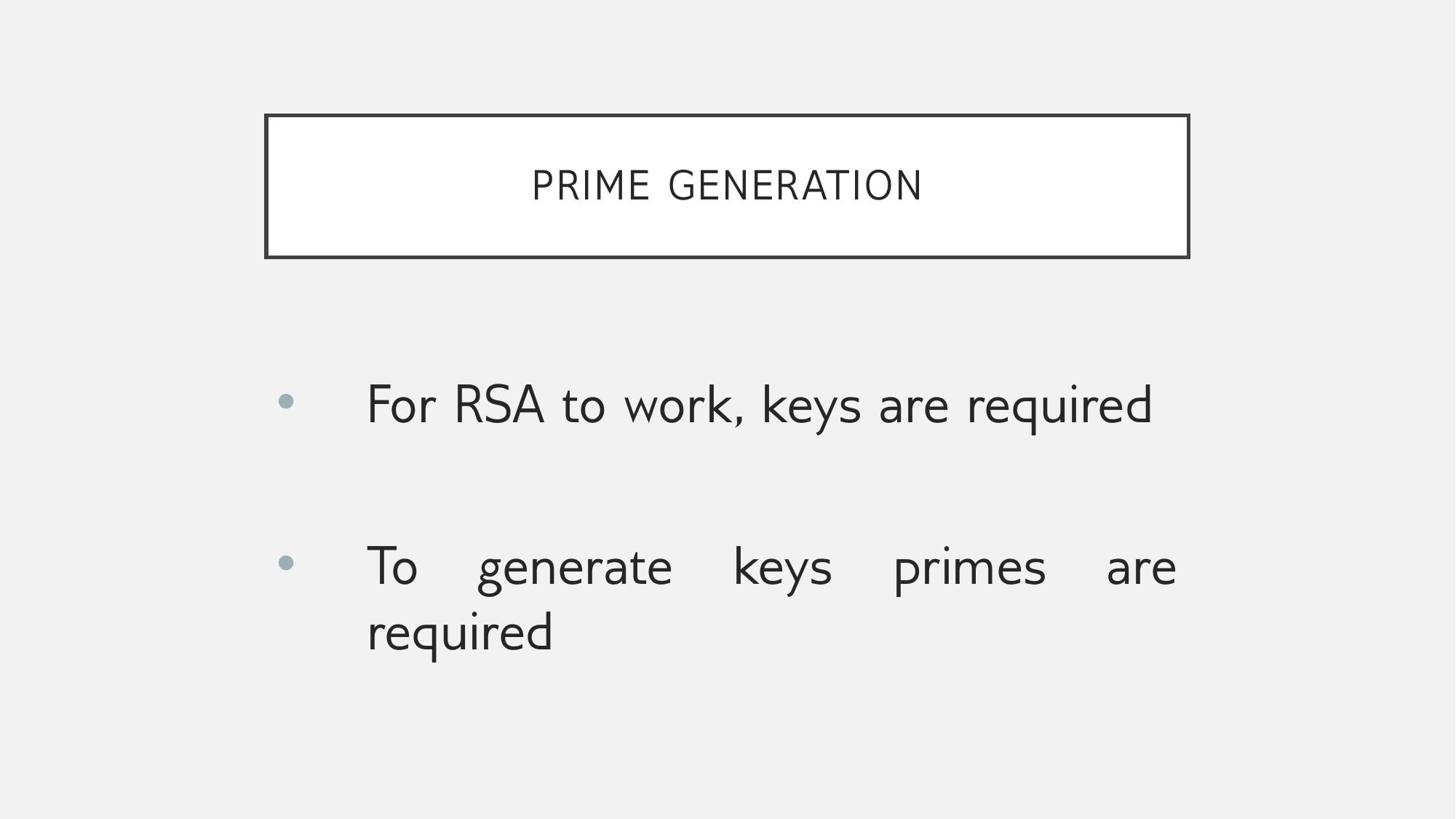

Prime generation

For RSA to work, keys are required

To generate keys primes are required